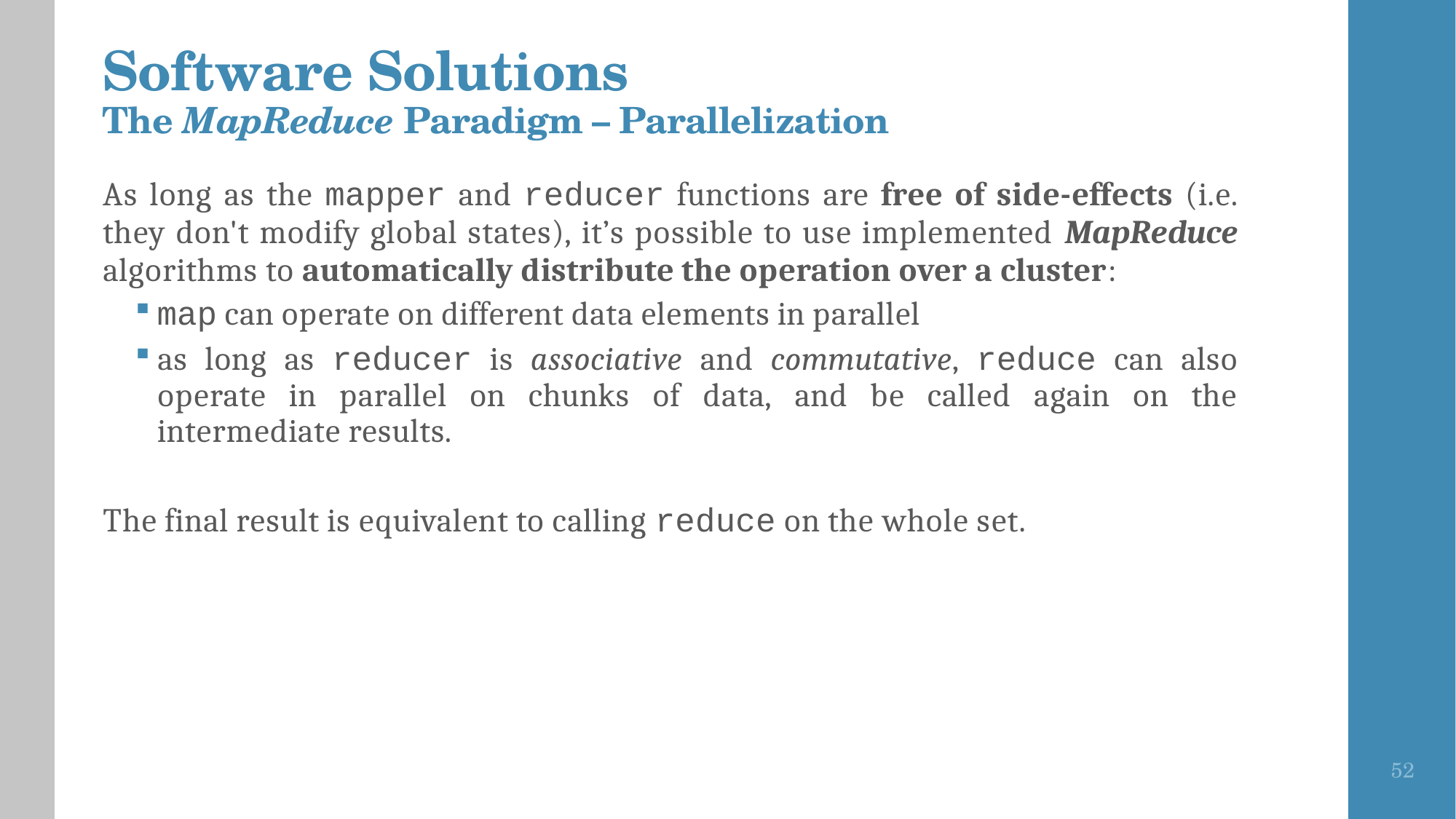

# Software Solutions The MapReduce Paradigm – Parallelization
As long as the mapper and reducer functions are free of side-effects (i.e. they don't modify global states), it’s possible to use implemented MapReduce algorithms to automatically distribute the operation over a cluster:
map can operate on different data elements in parallel
as long as reducer is associative and commutative, reduce can also operate in parallel on chunks of data, and be called again on the intermediate results.

The final result is equivalent to calling reduce on the whole set.
52